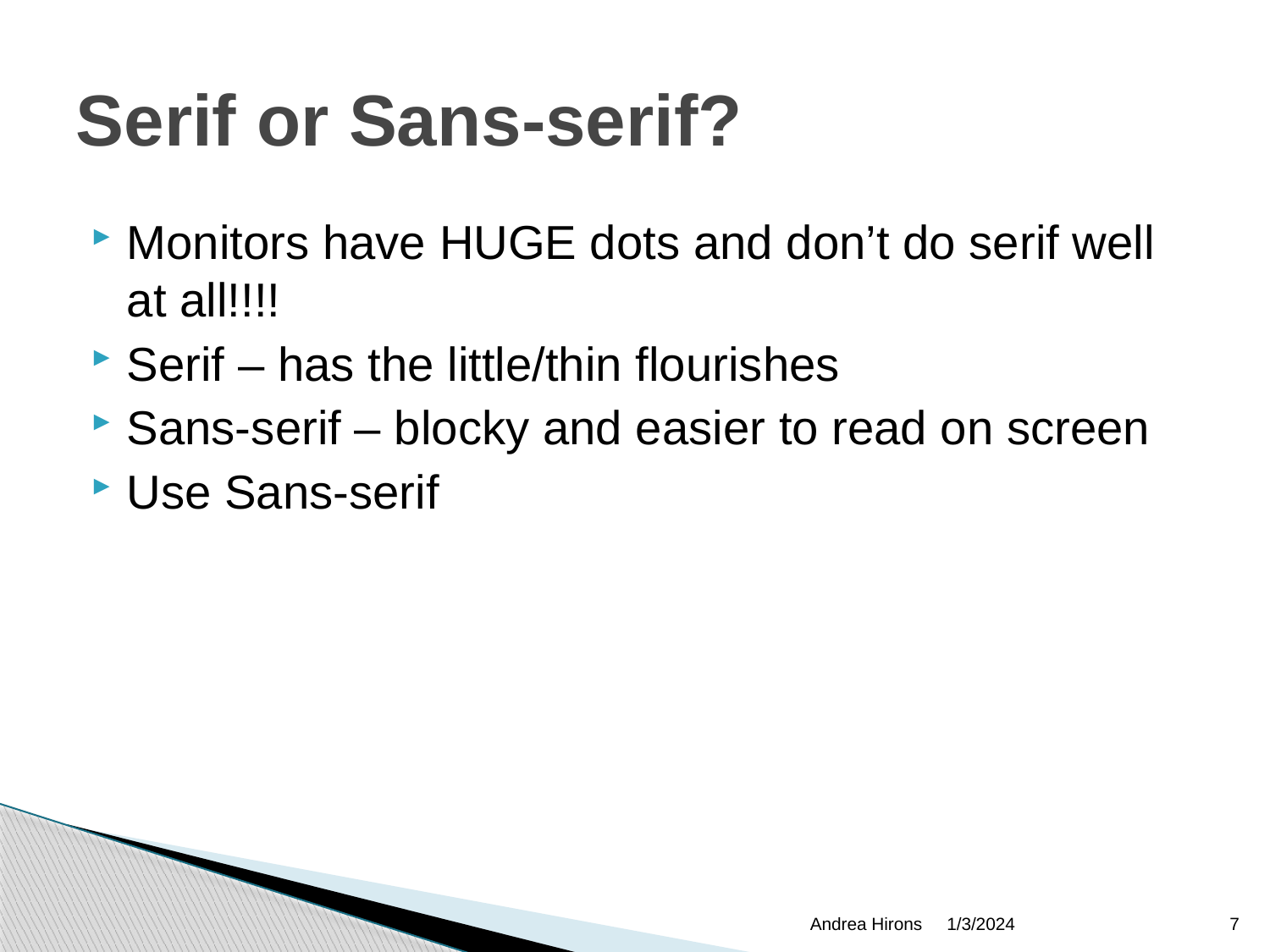

# Serif or Sans-serif?
Monitors have HUGE dots and don’t do serif well at all!!!!
Serif – has the little/thin flourishes
Sans-serif – blocky and easier to read on screen
Use Sans-serif

Andrea Hirons
1/3/2024
7